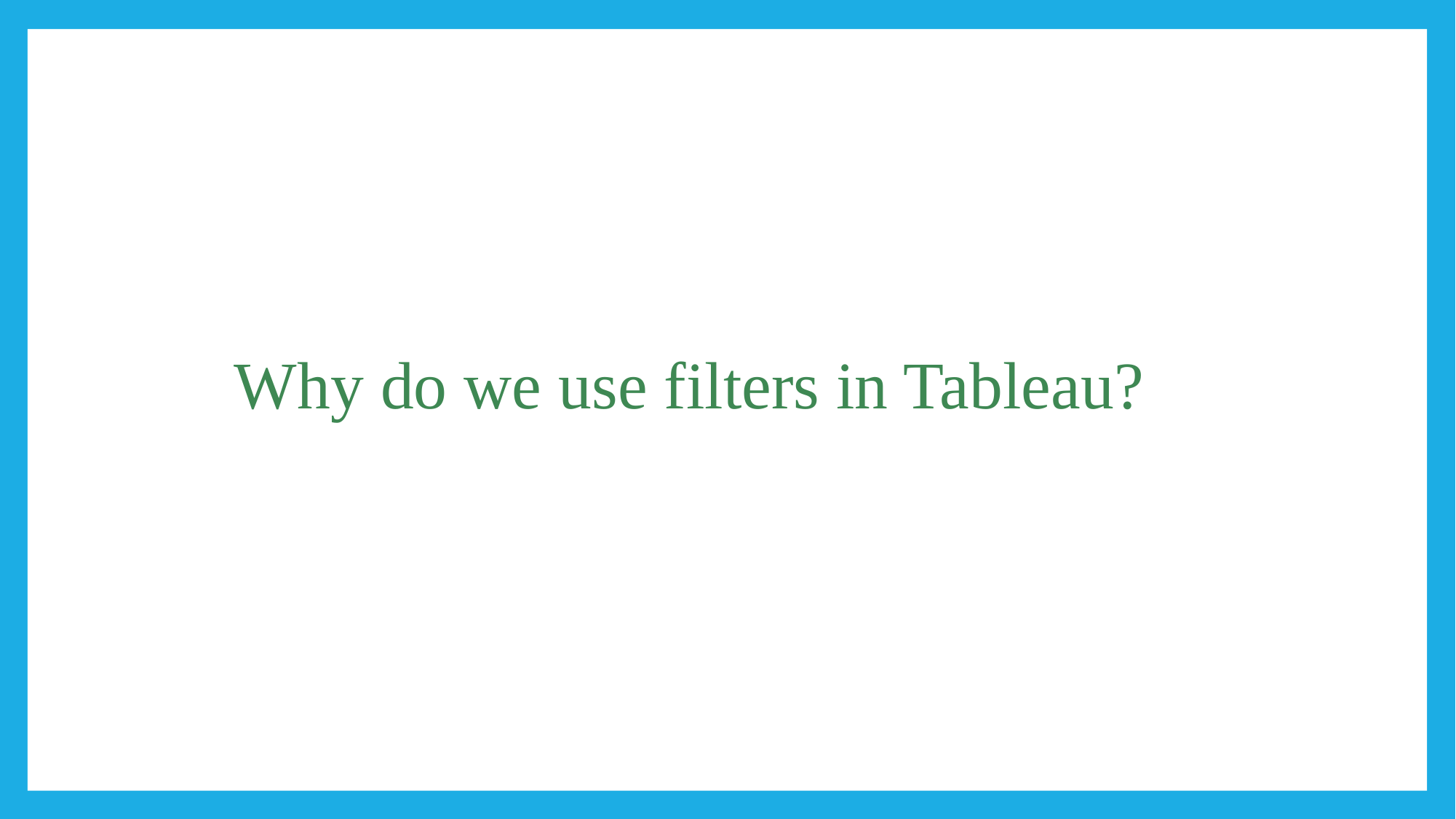

#
Why do we use filters in Tableau?